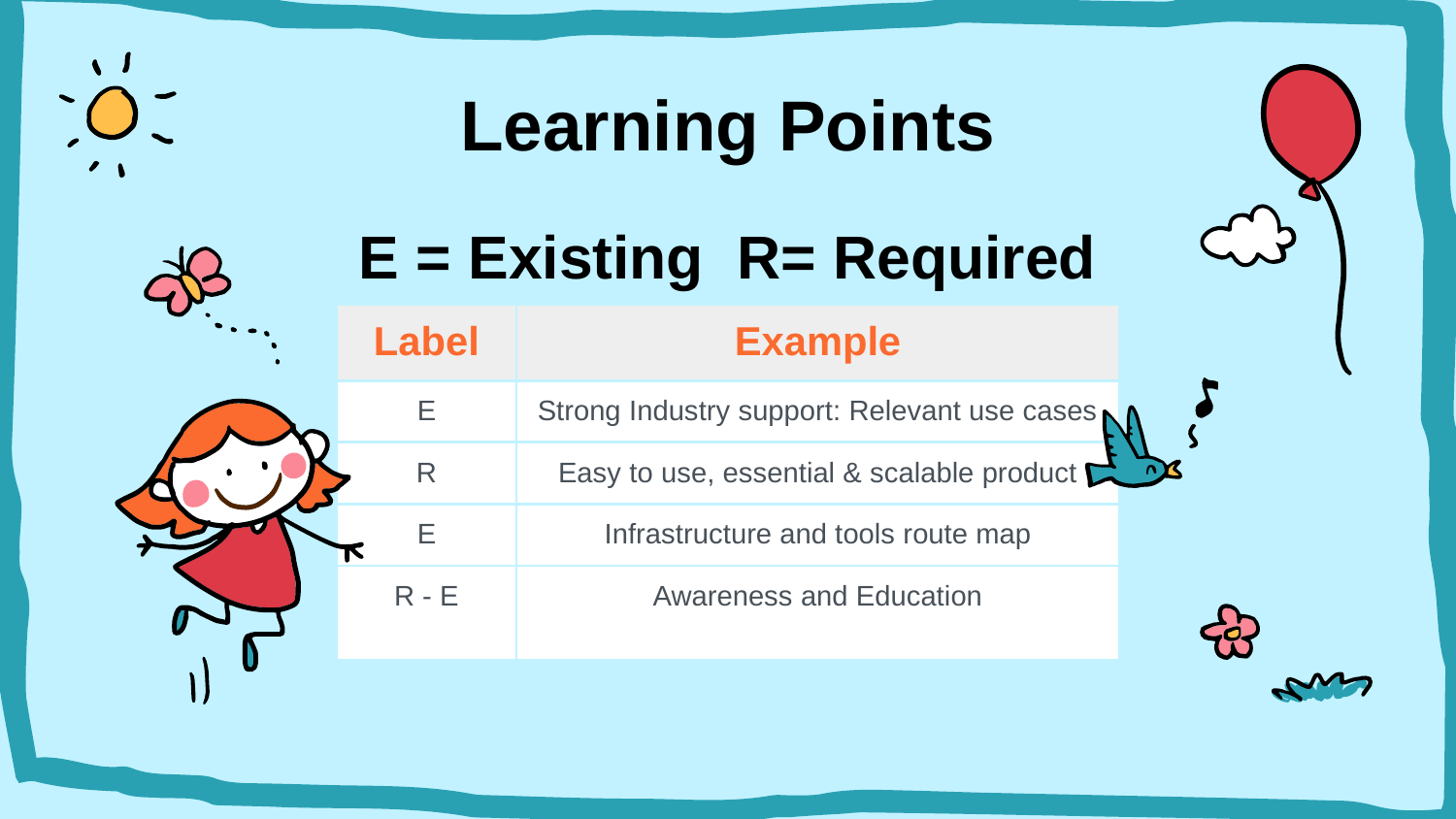

# Learning Points

E = Existing  R= Required

| Label | Example |
| --- | --- |
| E | Strong Industry support: Relevant use cases |
| R | Easy to use, essential & scalable product |
| E | Infrastructure and tools route map |
| R - E | Awareness and Education |